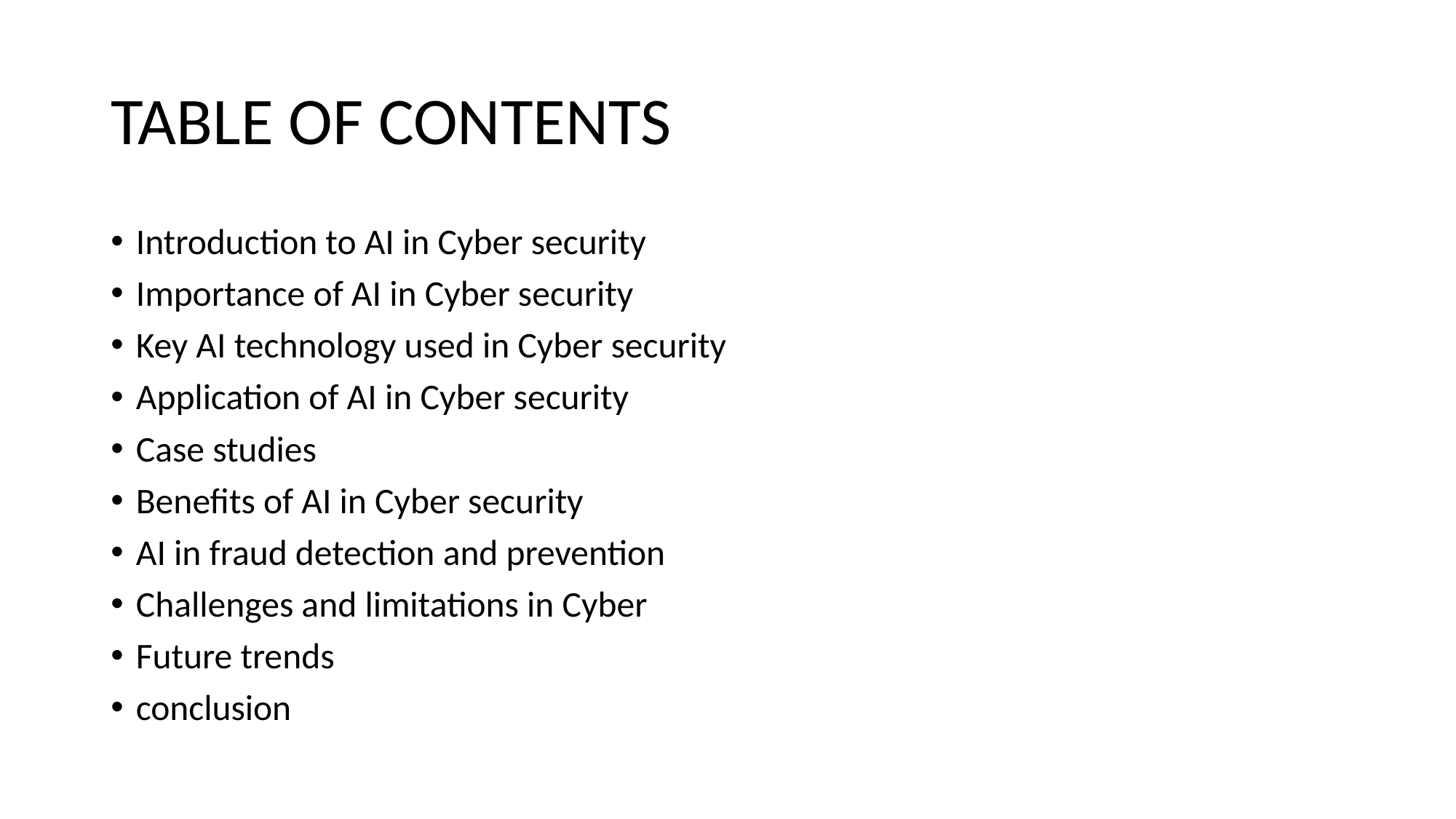

# TABLE OF CONTENTS
Introduction to AI in Cyber security
Importance of AI in Cyber security
Key AI technology used in Cyber security
Application of AI in Cyber security
Case studies
Benefits of AI in Cyber security
AI in fraud detection and prevention
Challenges and limitations in Cyber
Future trends
conclusion